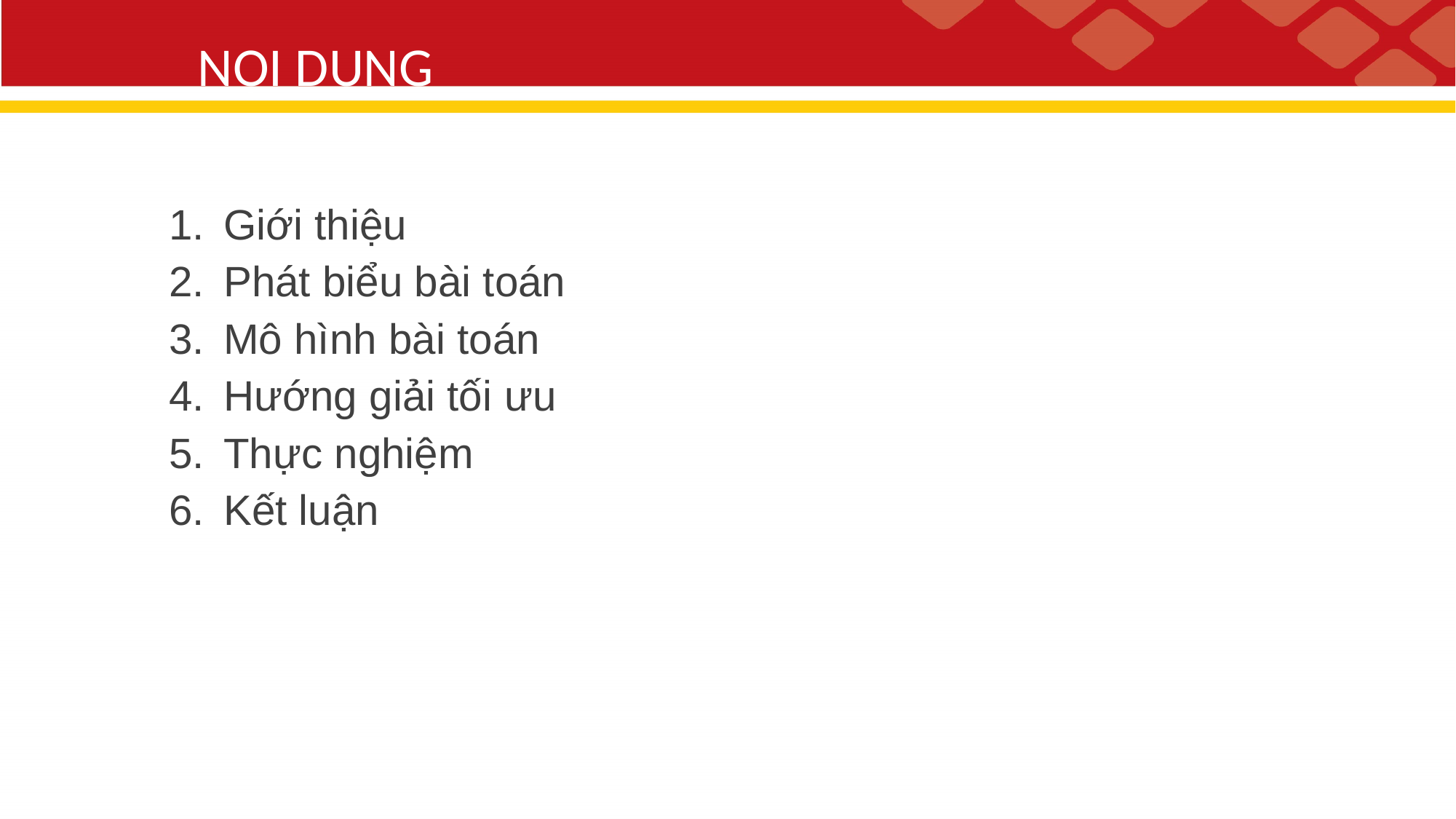

# NỘI DUNG
Giới thiệu
Phát biểu bài toán
Mô hình bài toán
Hướng giải tối ưu
Thực nghiệm
Kết luận